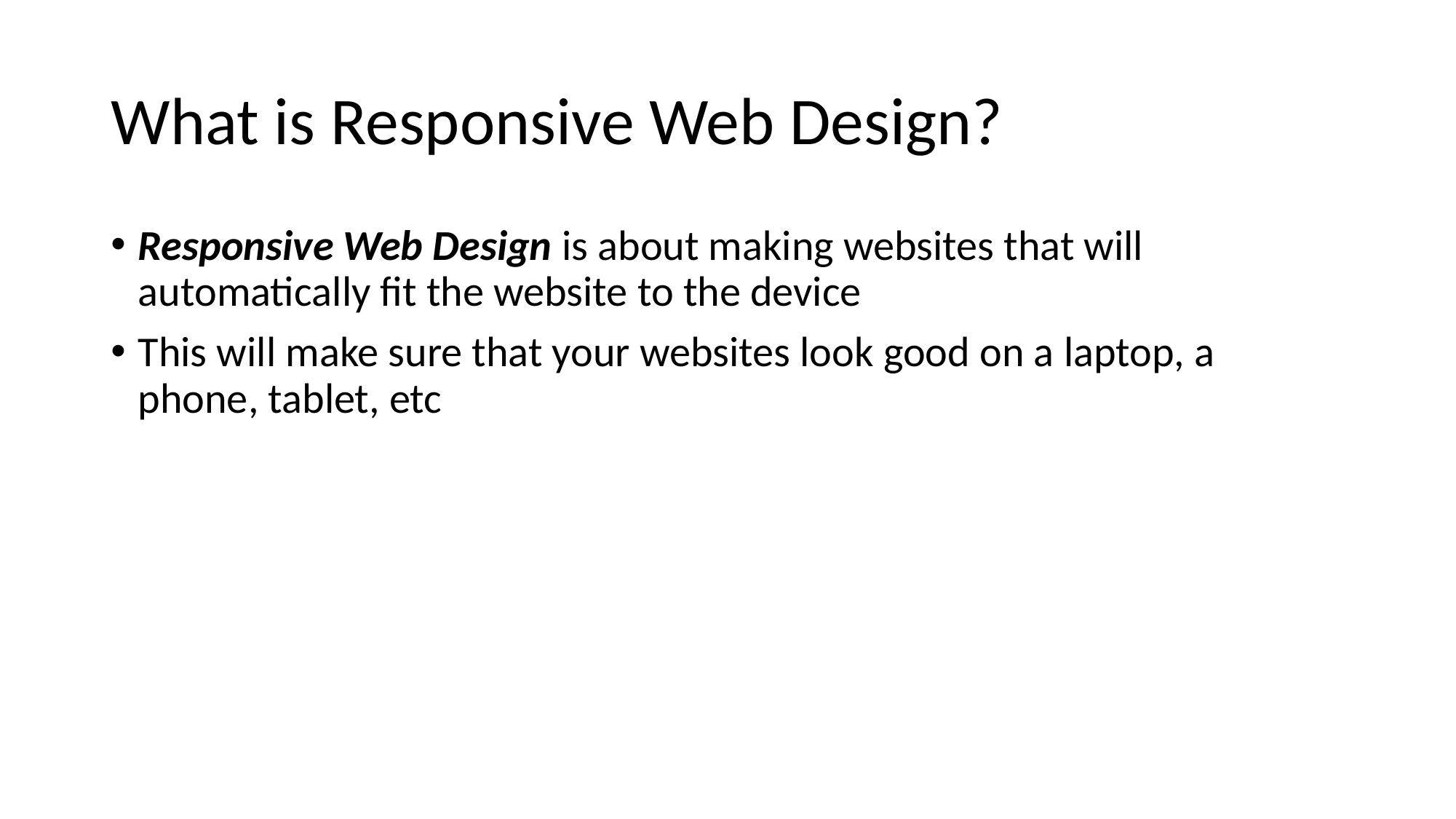

# What is Responsive Web Design?
Responsive Web Design is about making websites that will automatically fit the website to the device
This will make sure that your websites look good on a laptop, a phone, tablet, etc